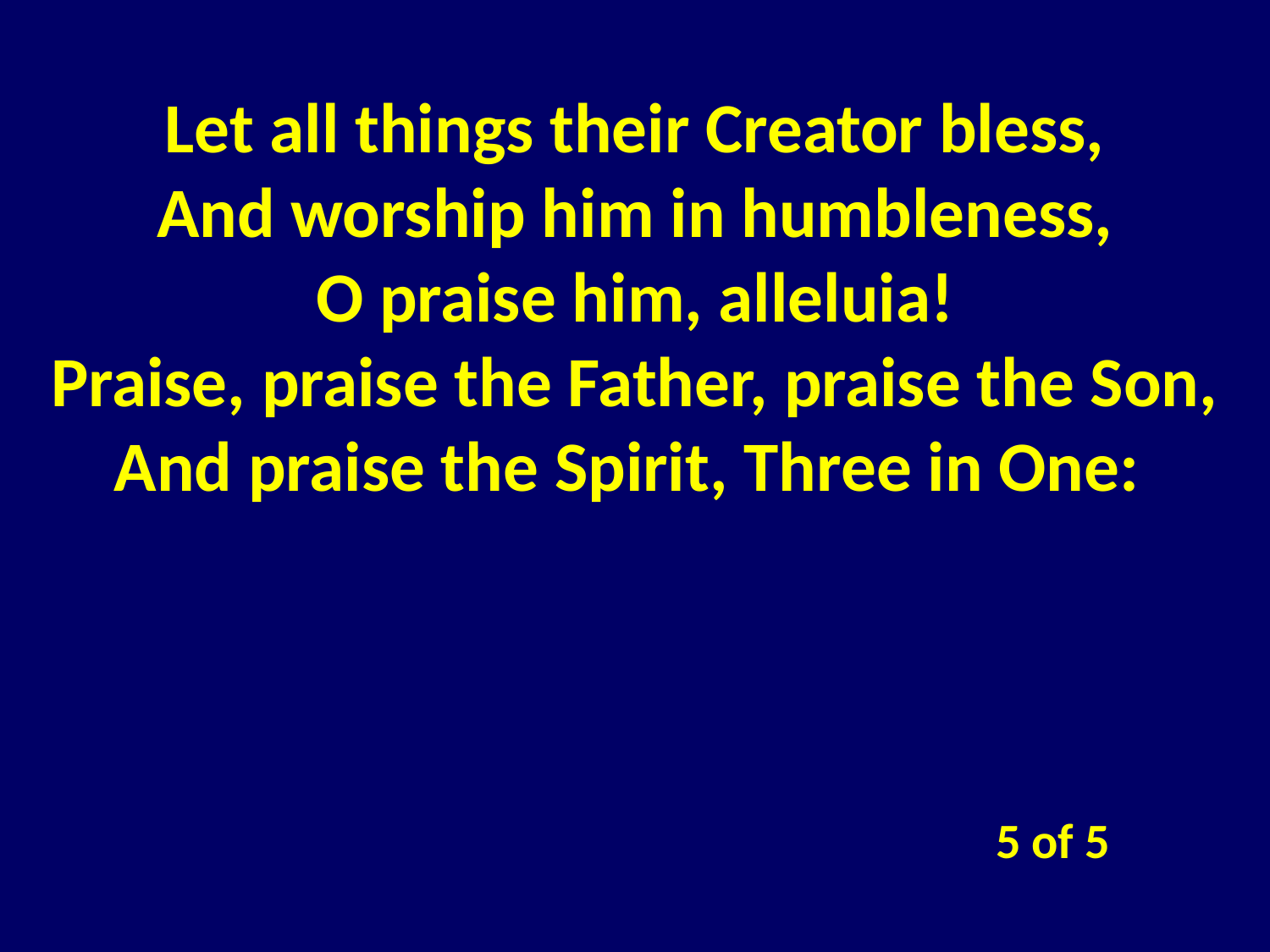

Let all things their Creator bless,
And worship him in humbleness,
O praise him, alleluia!
Praise, praise the Father, praise the Son,
And praise the Spirit, Three in One:
5 of 5